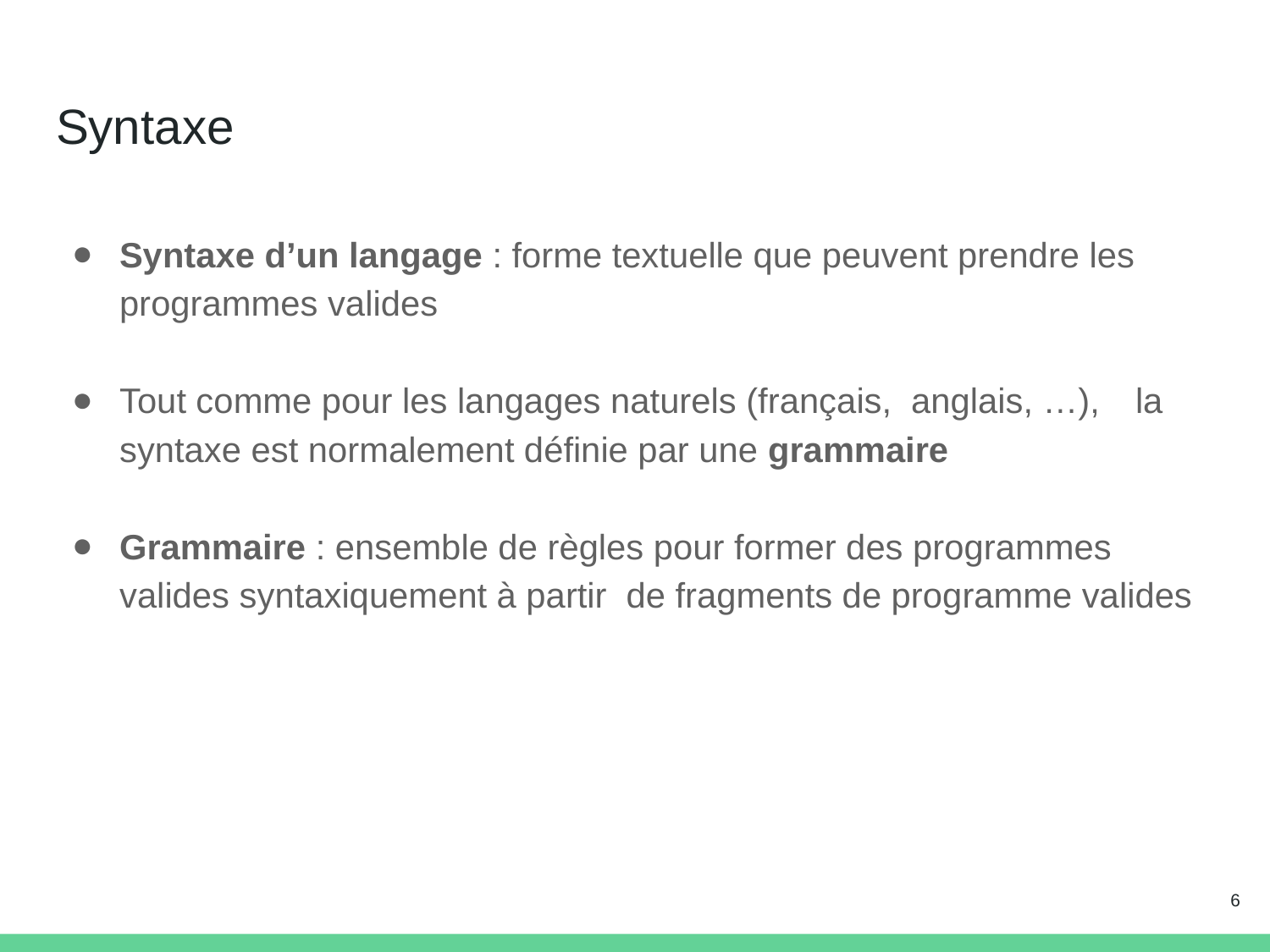

# Syntaxe
Syntaxe d’un langage : forme textuelle que peuvent prendre les programmes valides

Tout comme pour les langages naturels (français,  anglais, …),	la syntaxe est normalement définie par une grammaire

Grammaire : ensemble de règles pour former des programmes valides syntaxiquement à partir  de fragments de programme valides
6